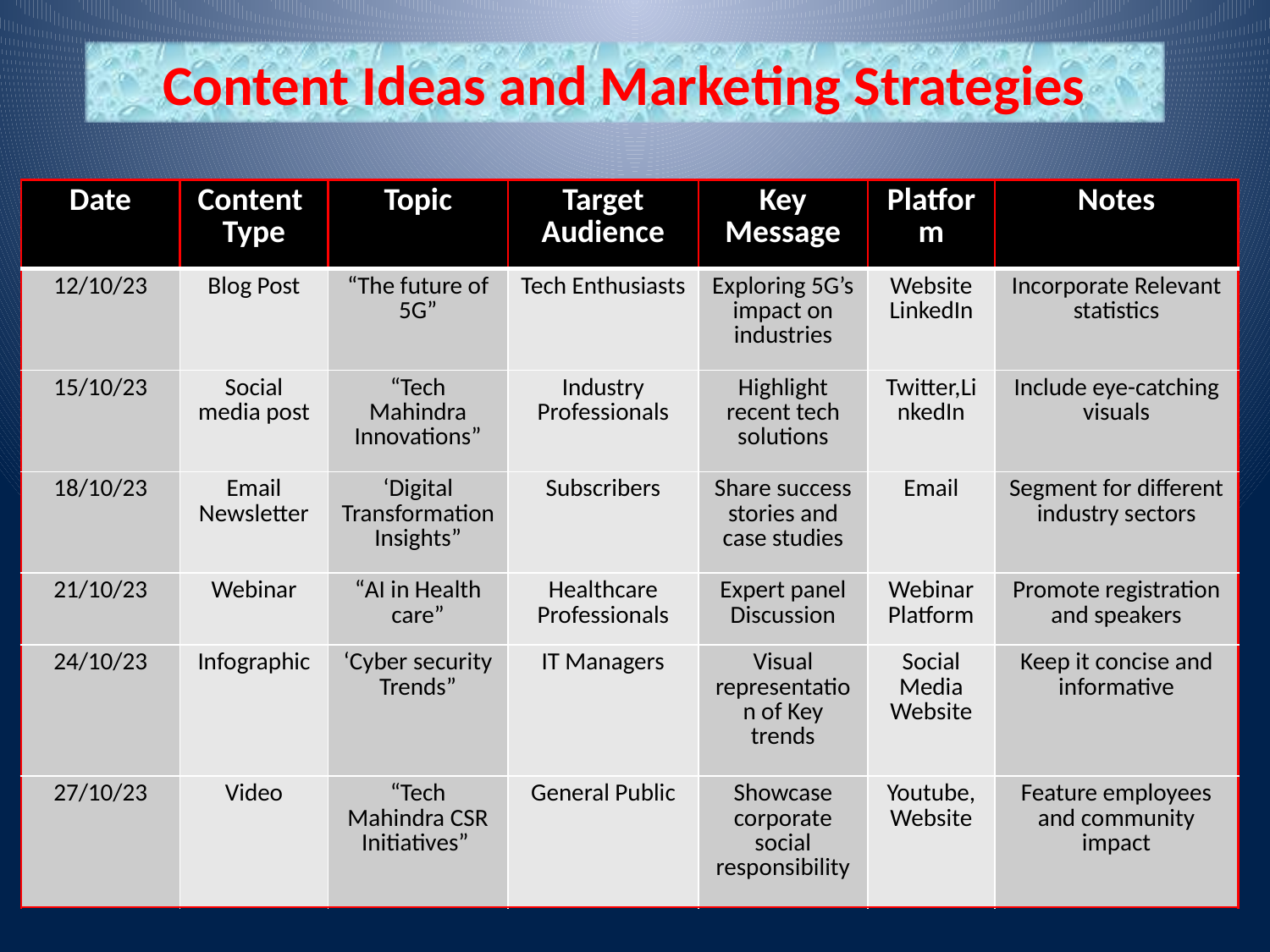

Content Ideas and Marketing Strategies
| Date | Content Type | Topic | Target Audience | Key Message | Platform | Notes |
| --- | --- | --- | --- | --- | --- | --- |
| 12/10/23 | Blog Post | “The future of 5G” | Tech Enthusiasts | Exploring 5G’s impact on industries | Website LinkedIn | Incorporate Relevant statistics |
| 15/10/23 | Social media post | “Tech Mahindra Innovations” | Industry Professionals | Highlight recent tech solutions | Twitter,LinkedIn | Include eye-catching visuals |
| 18/10/23 | Email Newsletter | ‘Digital Transformation Insights” | Subscribers | Share success stories and case studies | Email | Segment for different industry sectors |
| 21/10/23 | Webinar | “AI in Health care” | Healthcare Professionals | Expert panel Discussion | Webinar Platform | Promote registration and speakers |
| 24/10/23 | Infographic | ‘Cyber security Trends” | IT Managers | Visual representation of Key trends | Social Media Website | Keep it concise and informative |
| 27/10/23 | Video | “Tech Mahindra CSR Initiatives” | General Public | Showcase corporate social responsibility | Youtube, Website | Feature employees and community impact |